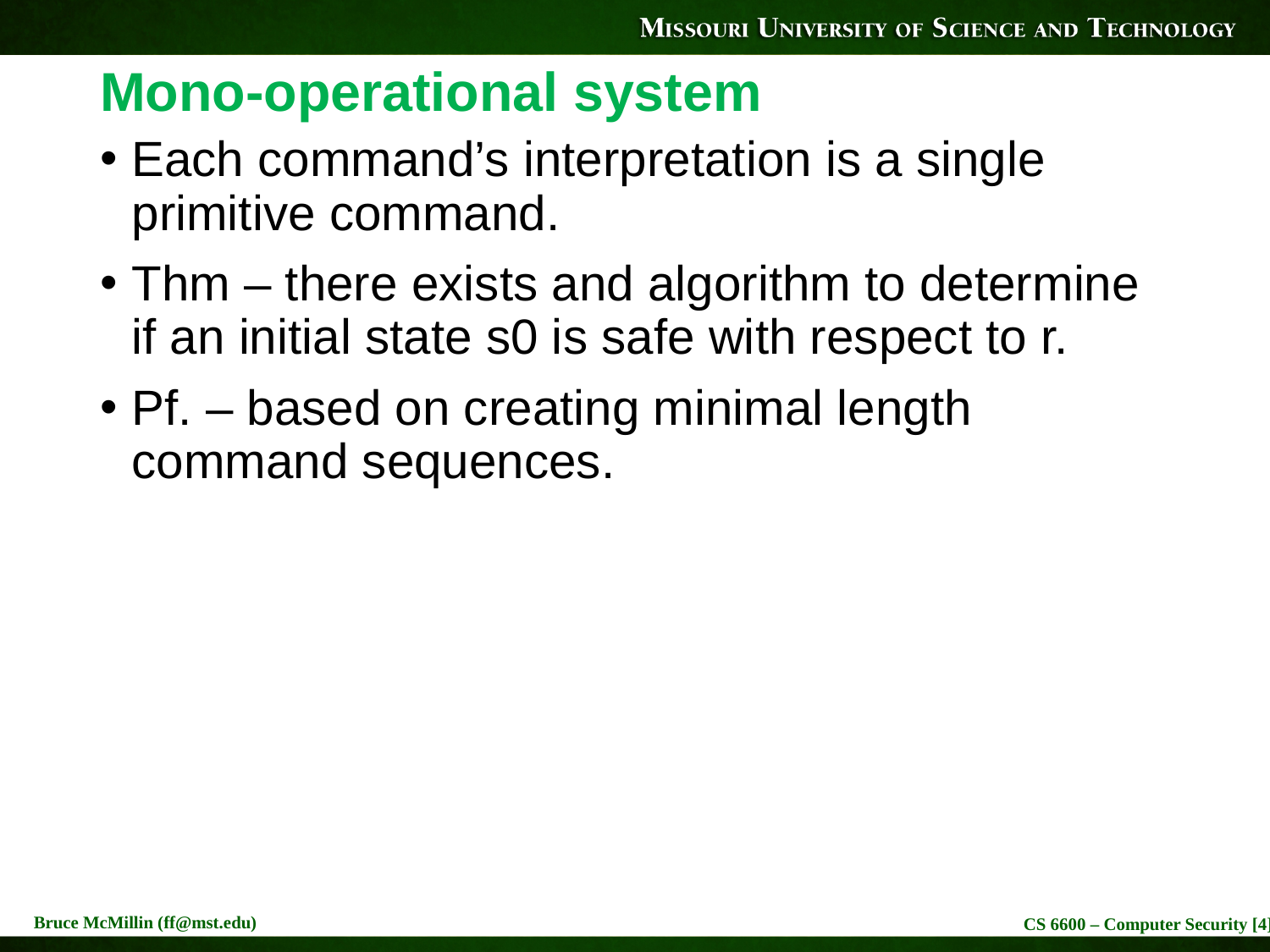

# Mono-operational system
Each command’s interpretation is a single primitive command.
Thm – there exists and algorithm to determine if an initial state s0 is safe with respect to r.
Pf. – based on creating minimal length command sequences.